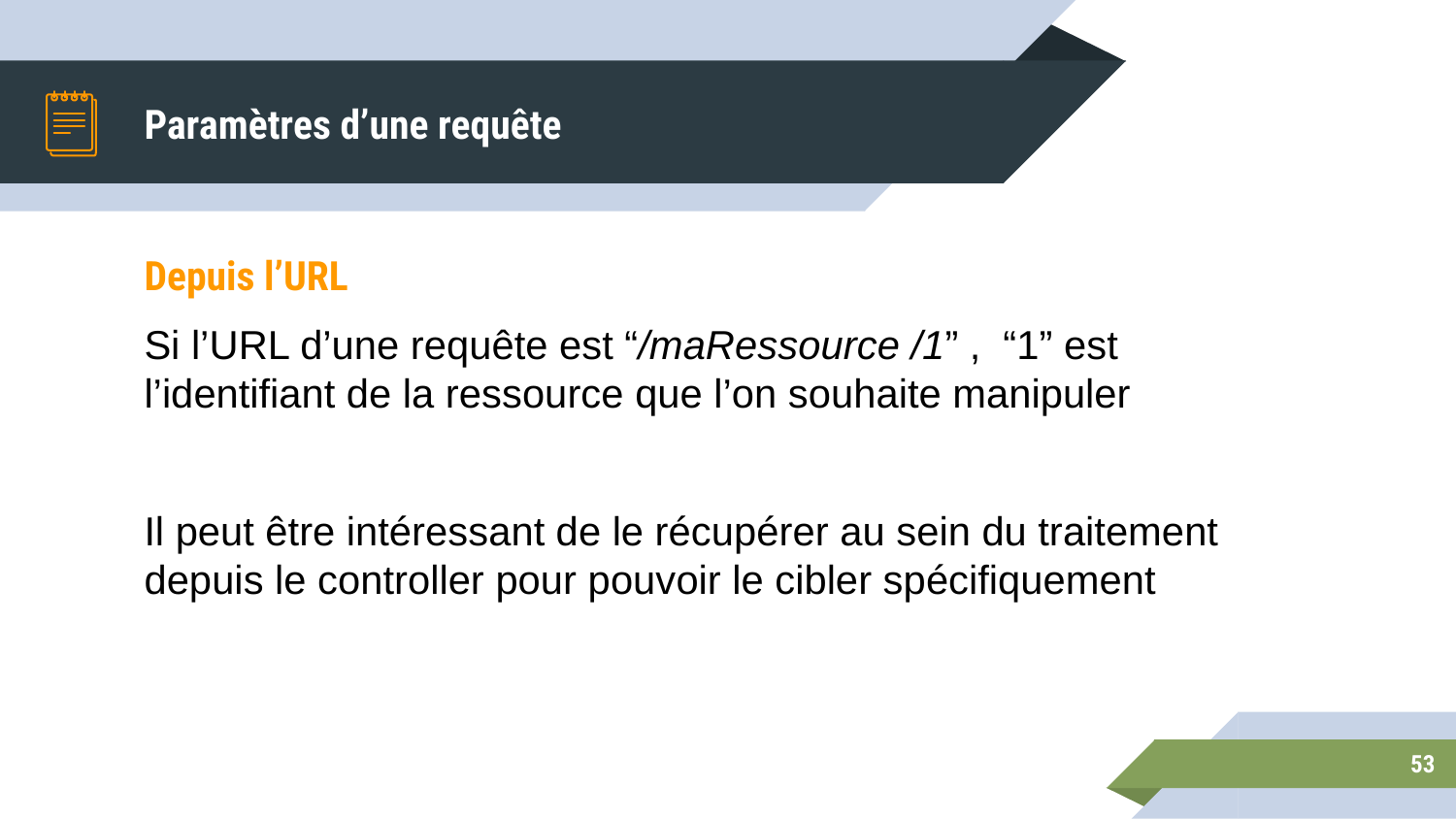

# Paramètres d’une requête

Depuis l’URL
Si l’URL d’une requête est “/maRessource /1” ,  “1” est l’identifiant de la ressource que l’on souhaite manipuler

Il peut être intéressant de le récupérer au sein du traitement depuis le controller pour pouvoir le cibler spécifiquement

53